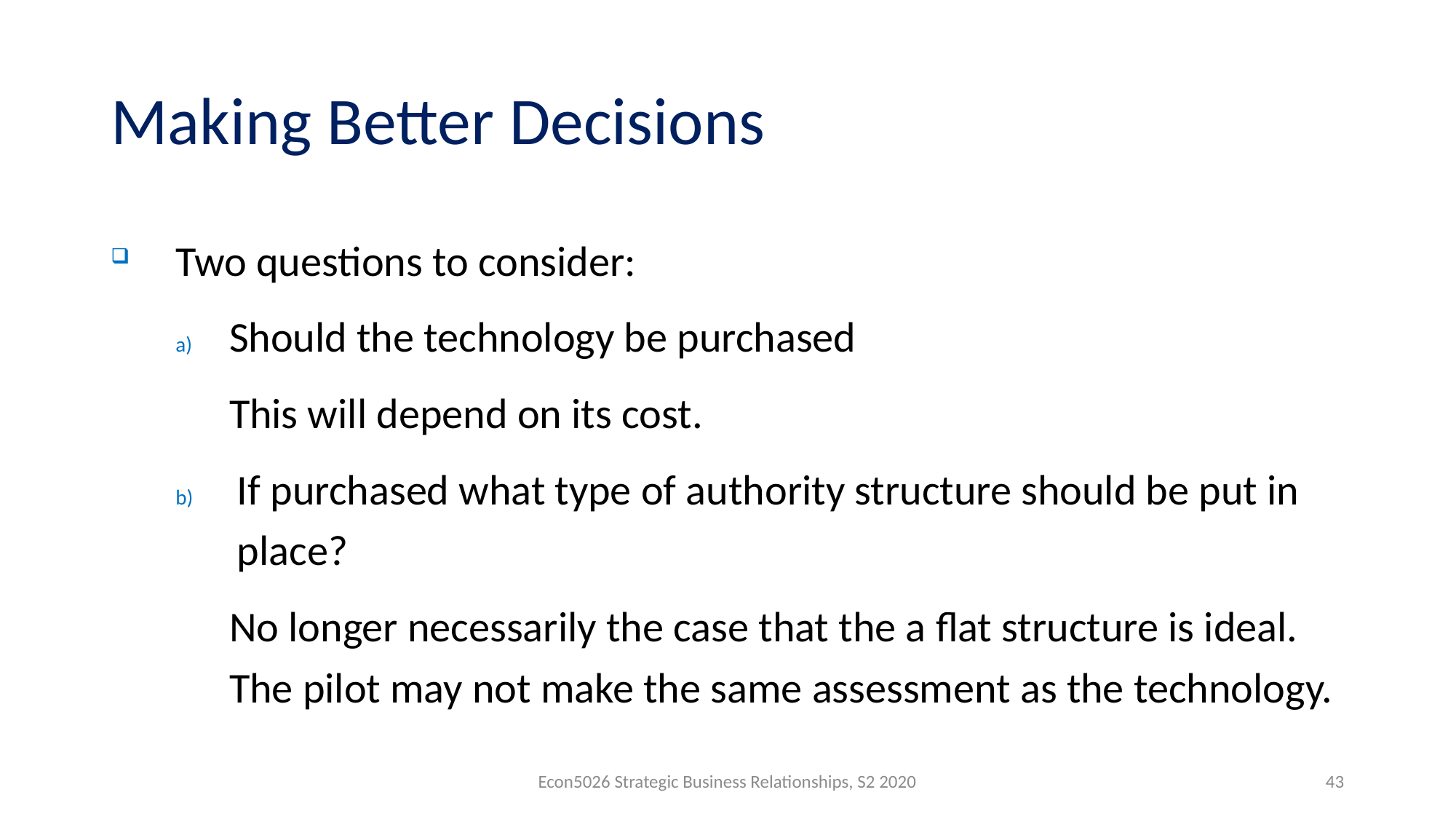

# Making Better Decisions
Two questions to consider:
Should the technology be purchased
This will depend on its cost.
If purchased what type of authority structure should be put in place?
No longer necessarily the case that the a flat structure is ideal. The pilot may not make the same assessment as the technology.

Econ5026 Strategic Business Relationships, S2 2020
43